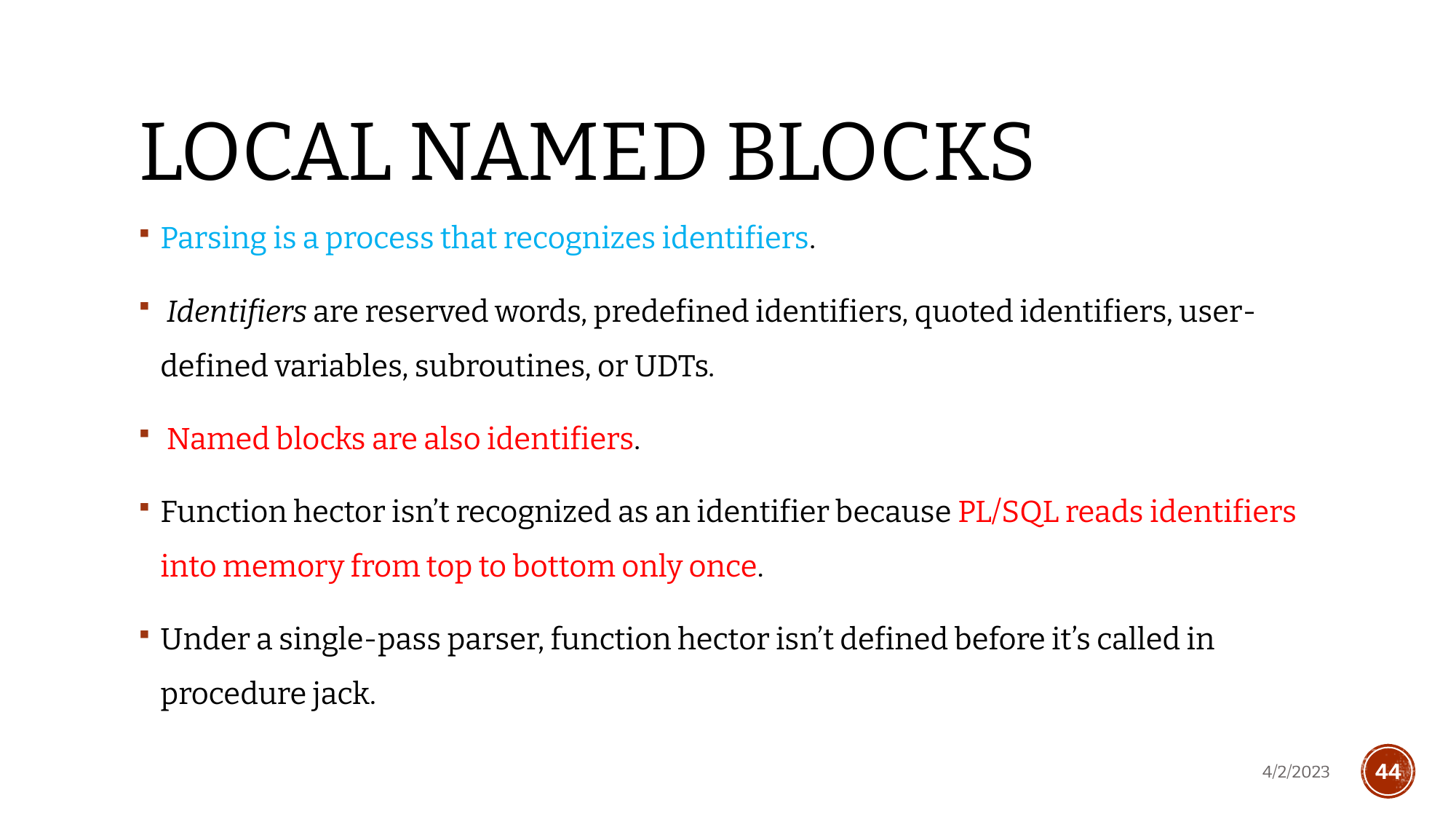

# Local Named Blocks
Parsing is a process that recognizes identifiers.
 Identifiers are reserved words, predefined identifiers, quoted identifiers, user-defined variables, subroutines, or UDTs.
 Named blocks are also identifiers.
Function hector isn’t recognized as an identifier because PL/SQL reads identifiers into memory from top to bottom only once.
Under a single-pass parser, function hector isn’t defined before it’s called in procedure jack.

4/2/2023
44